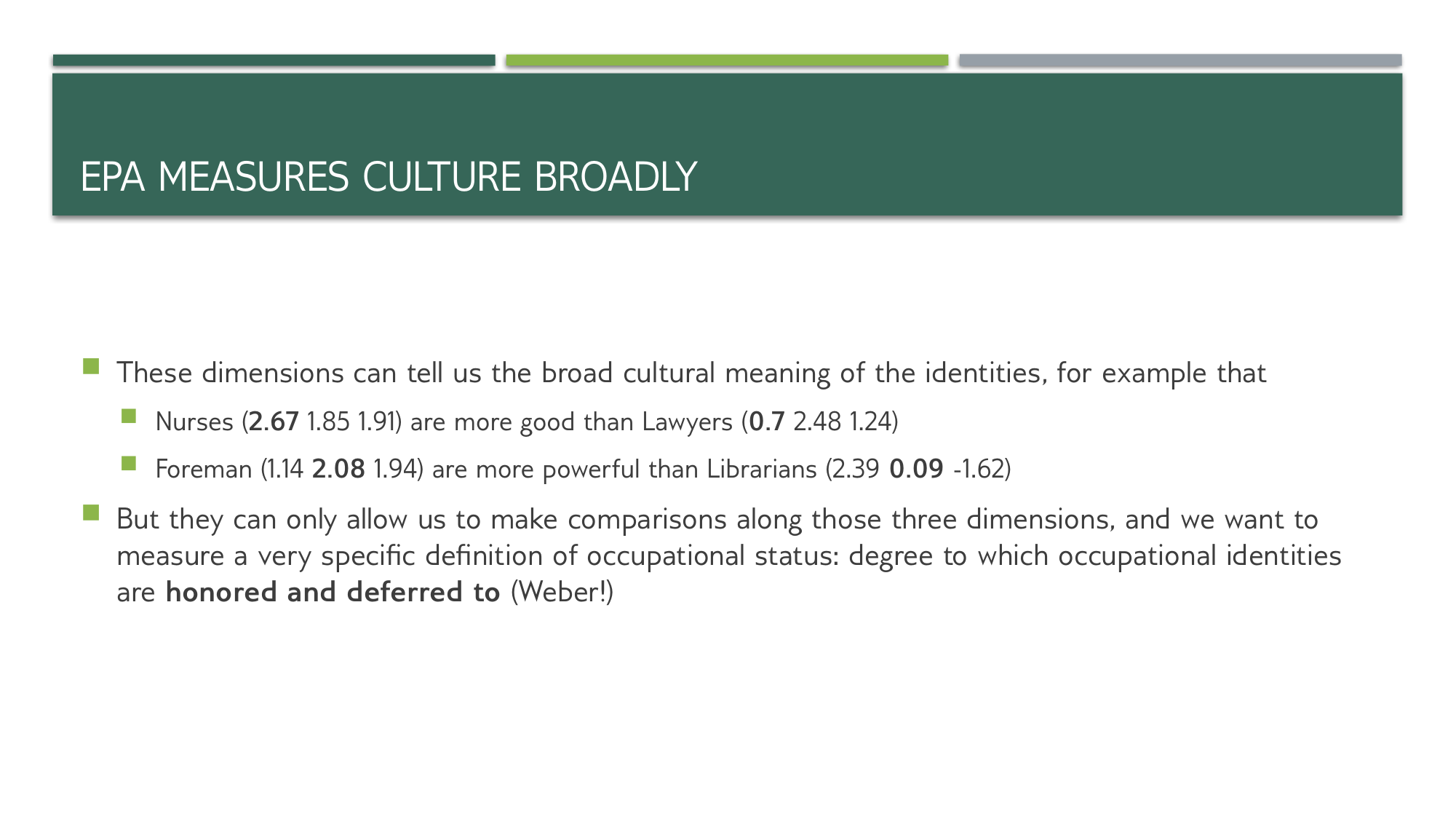

# EPA Measures Culture Broadly
These dimensions can tell us the broad cultural meaning of the identities, for example that
Nurses (2.67 1.85 1.91) are more good than Lawyers (0.7 2.48 1.24)
Foreman (1.14 2.08 1.94) are more powerful than Librarians (2.39 0.09 -1.62)
But they can only allow us to make comparisons along those three dimensions, and we want to measure a very specific definition of occupational status: degree to which occupational identities are honored and deferred to (Weber!)